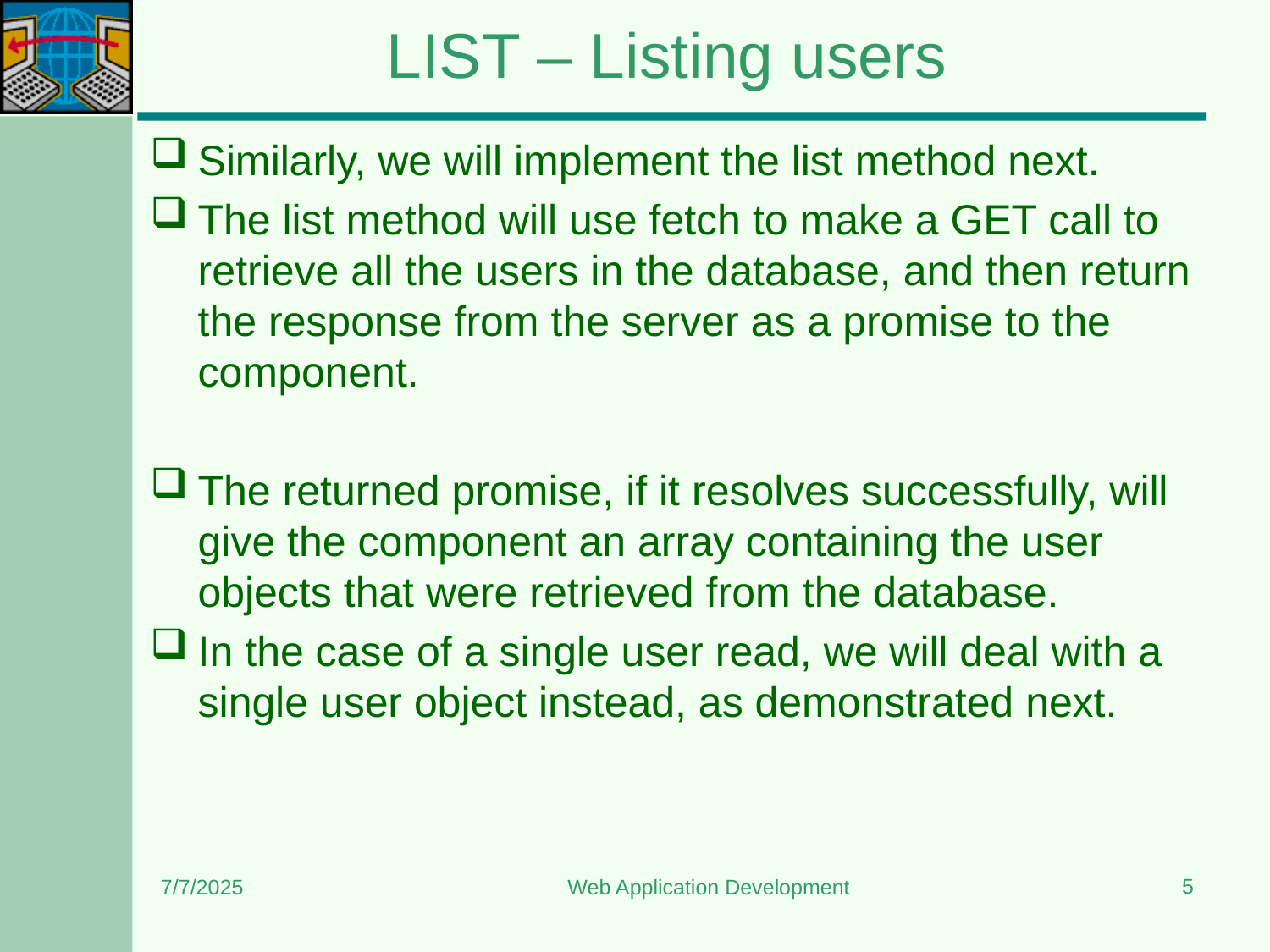

# LIST – Listing users
Similarly, we will implement the list method next.
The list method will use fetch to make a GET call to retrieve all the users in the database, and then return the response from the server as a promise to the component.

The returned promise, if it resolves successfully, will give the component an array containing the user objects that were retrieved from the database.
In the case of a single user read, we will deal with a single user object instead, as demonstrated next.

5
7/7/2025
Web Application Development